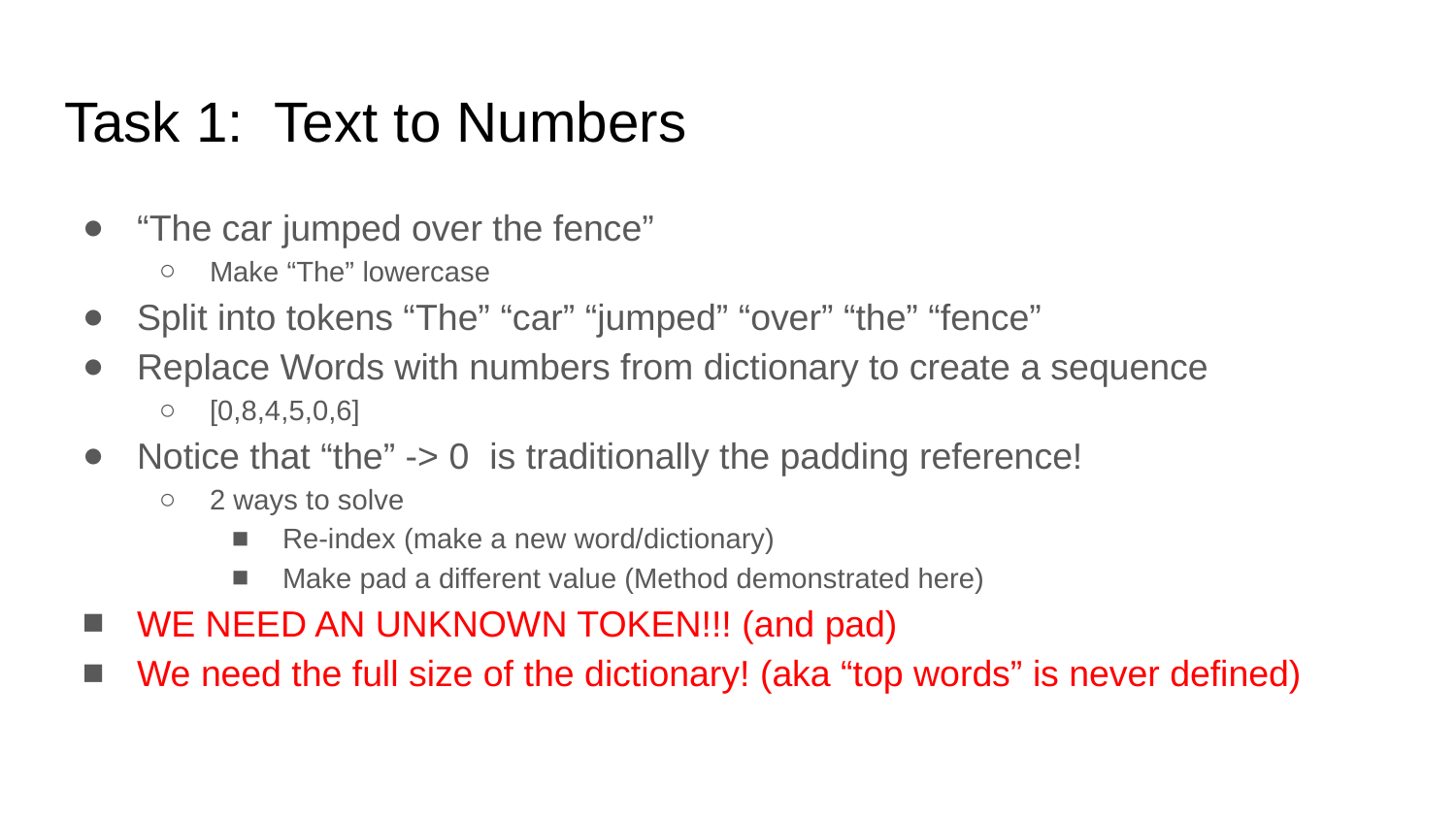

# Task 1:  Text to Numbers
“The car jumped over the fence”
Make “The” lowercase
Split into tokens “The” “car” “jumped” “over” “the” “fence”
Replace Words with numbers from dictionary to create a sequence
[0,8,4,5,0,6]
Notice that “the” -> 0  is traditionally the padding reference!
2 ways to solve
Re-index (make a new word/dictionary)
Make pad a different value (Method demonstrated here)
WE NEED AN UNKNOWN TOKEN!!! (and pad)
We need the full size of the dictionary! (aka “top words” is never defined)